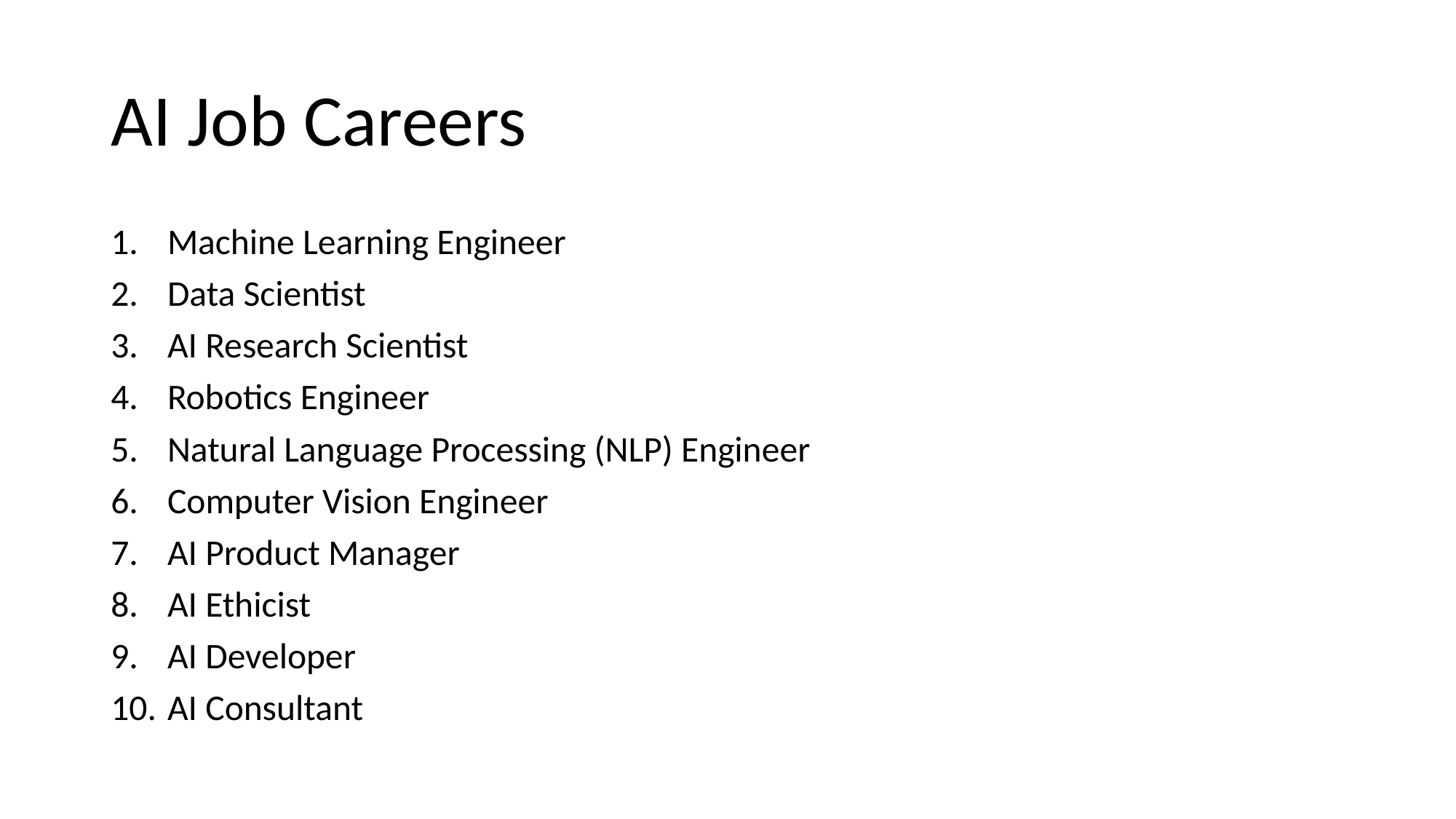

# AI Job Careers
Machine Learning Engineer
Data Scientist
AI Research Scientist
Robotics Engineer
Natural Language Processing (NLP) Engineer
Computer Vision Engineer
AI Product Manager
AI Ethicist
AI Developer
AI Consultant